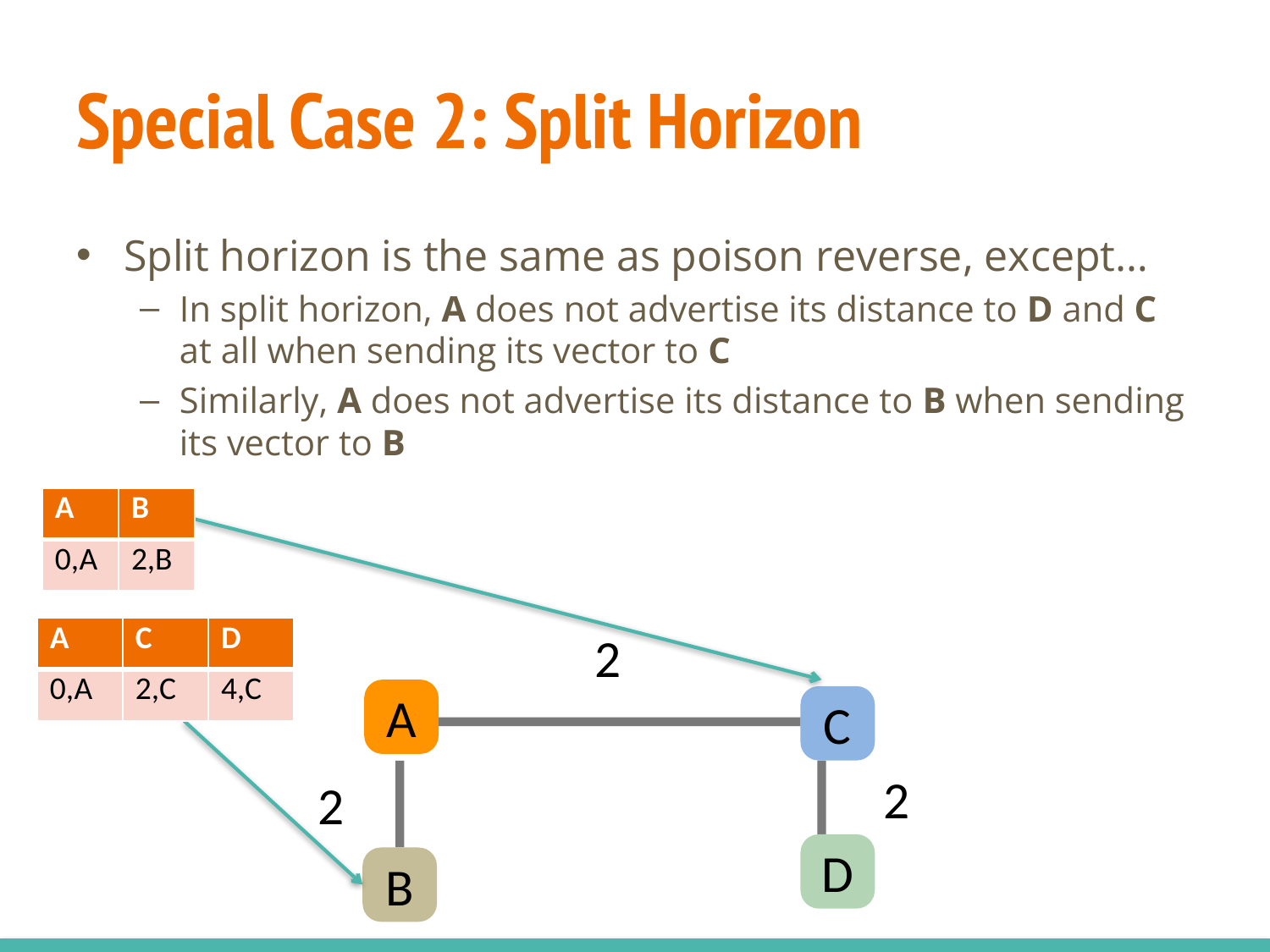

# Special Case 2: Split Horizon
Split horizon is the same as poison reverse, except…
In split horizon, A does not advertise its distance to D and C at all when sending its vector to C
Similarly, A does not advertise its distance to B when sending its vector to B
| A | B |
| --- | --- |
| 0,A | 2,B |
| A | C | D |
| --- | --- | --- |
| 0,A | 2,C | 4,C |
2
A
C

2
2
D
B